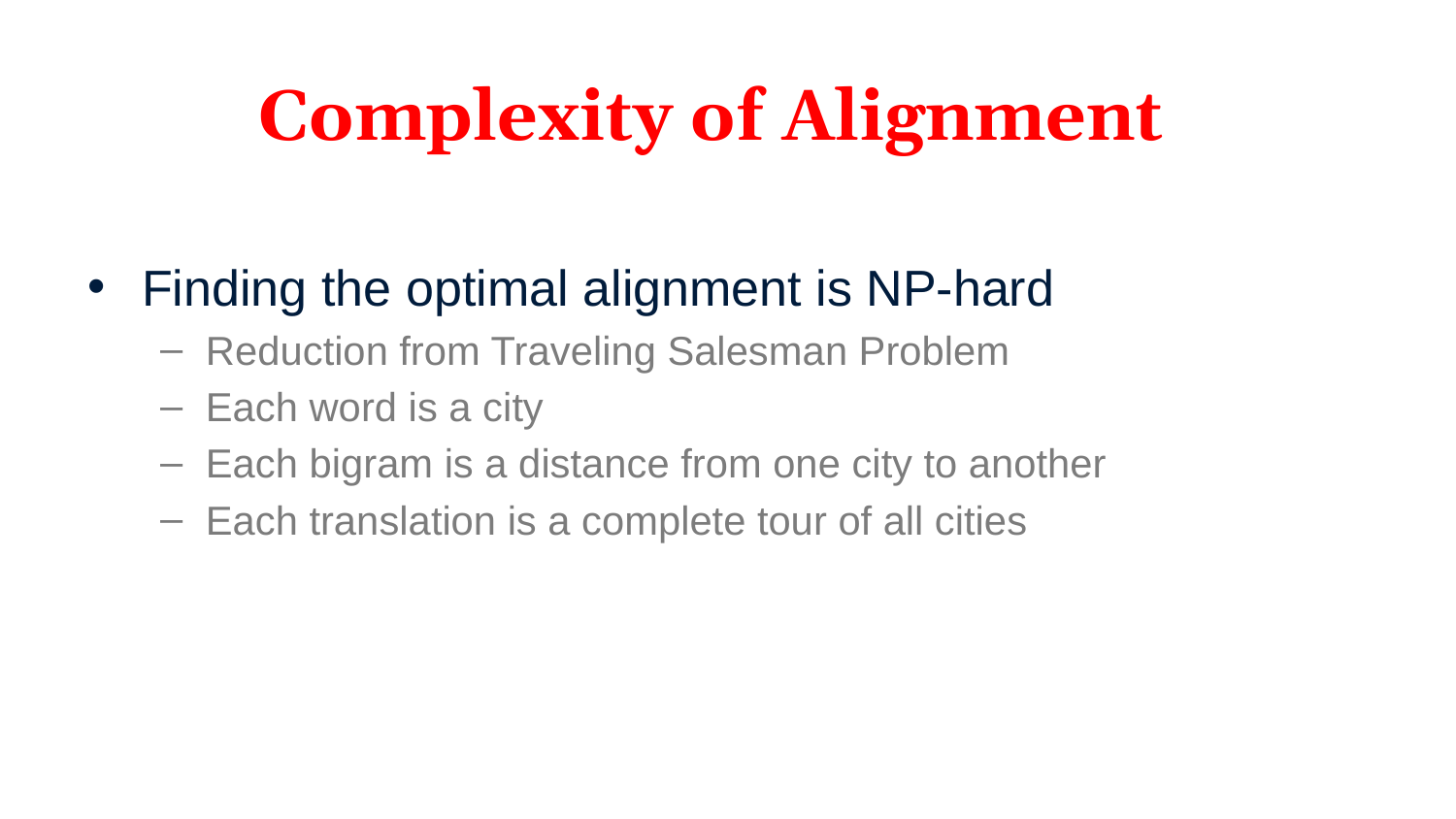

# Complexity of Alignment
Finding the optimal alignment is NP-hard
Reduction from Traveling Salesman Problem
Each word is a city
Each bigram is a distance from one city to another
Each translation is a complete tour of all cities